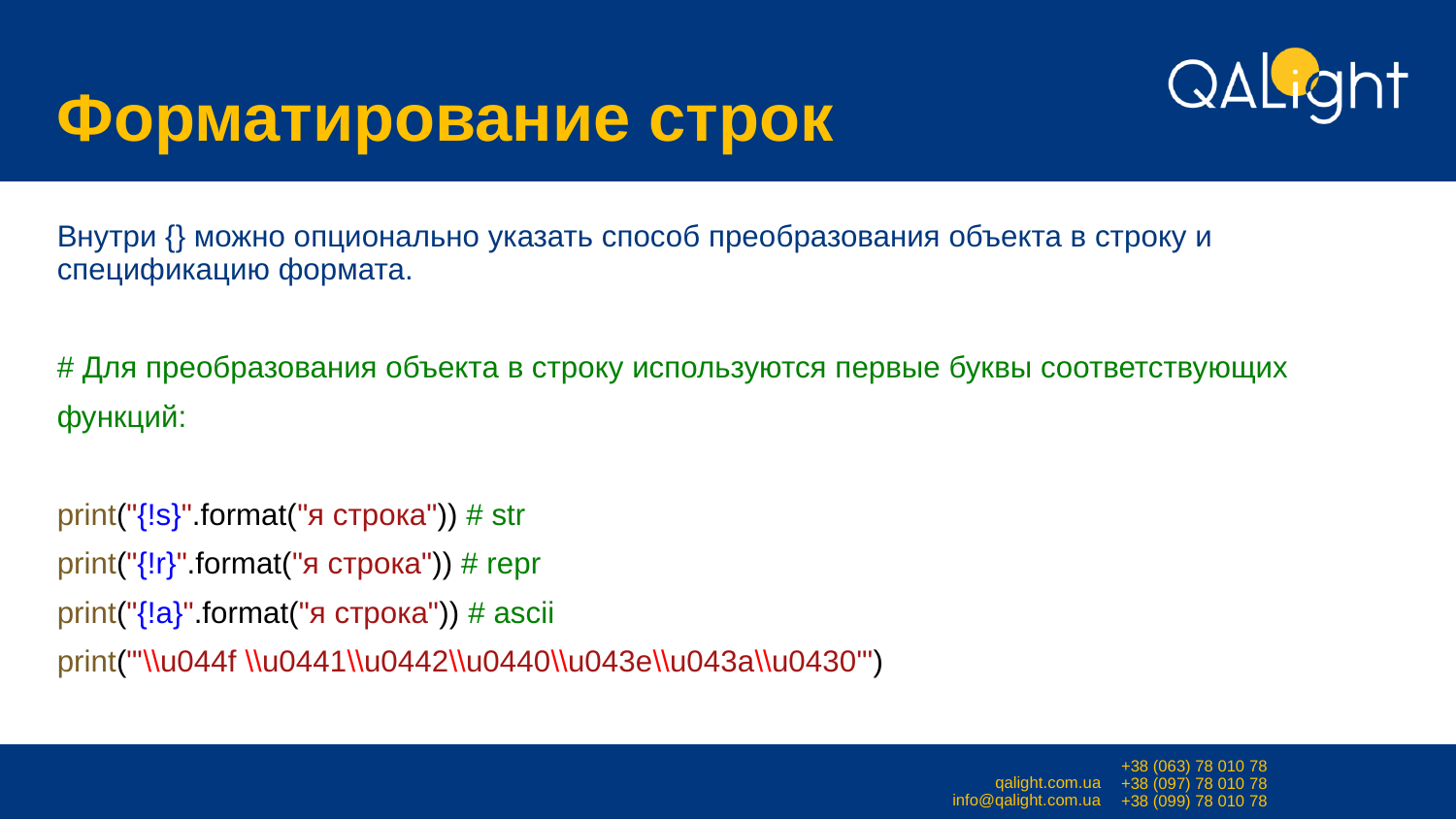

# Форматирование строк
Внутри {} можно опционально указать способ преобразования объекта в строку и спецификацию формата.

# Для преобразования объекта в строку используются первые буквы соответствующих функций:

print("{!s}".format("я строка")) # str
print("{!r}".format("я строка")) # repr
print("{!a}".format("я строка")) # ascii
print("'\\u044f \\u0441\\u0442\\u0440\\u043e\\u043a\\u0430'")